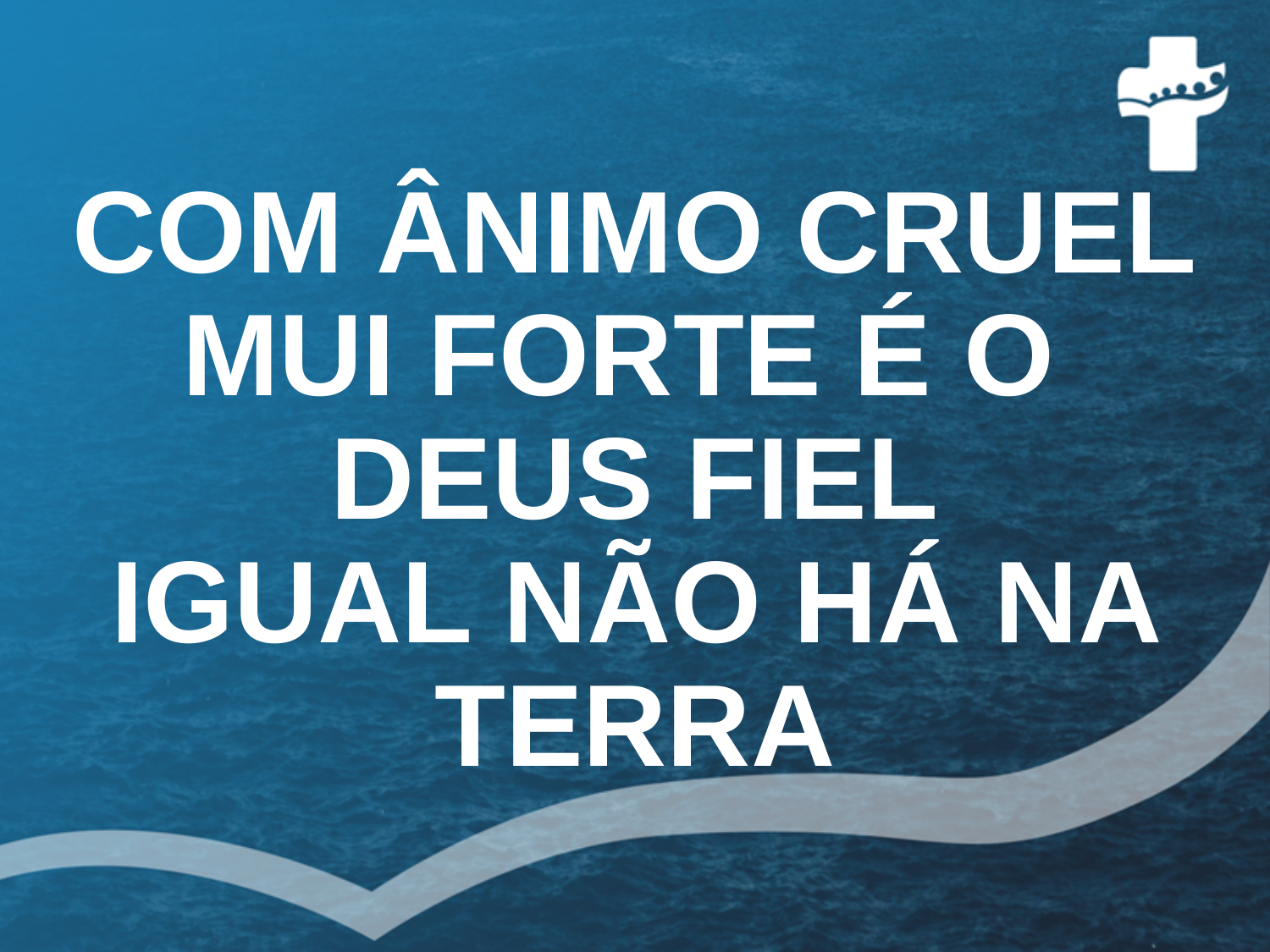

# COM ÂNIMO CRUEL MUI FORTE É O DEUS FIEL IGUAL NÃO HÁ NA TERRA